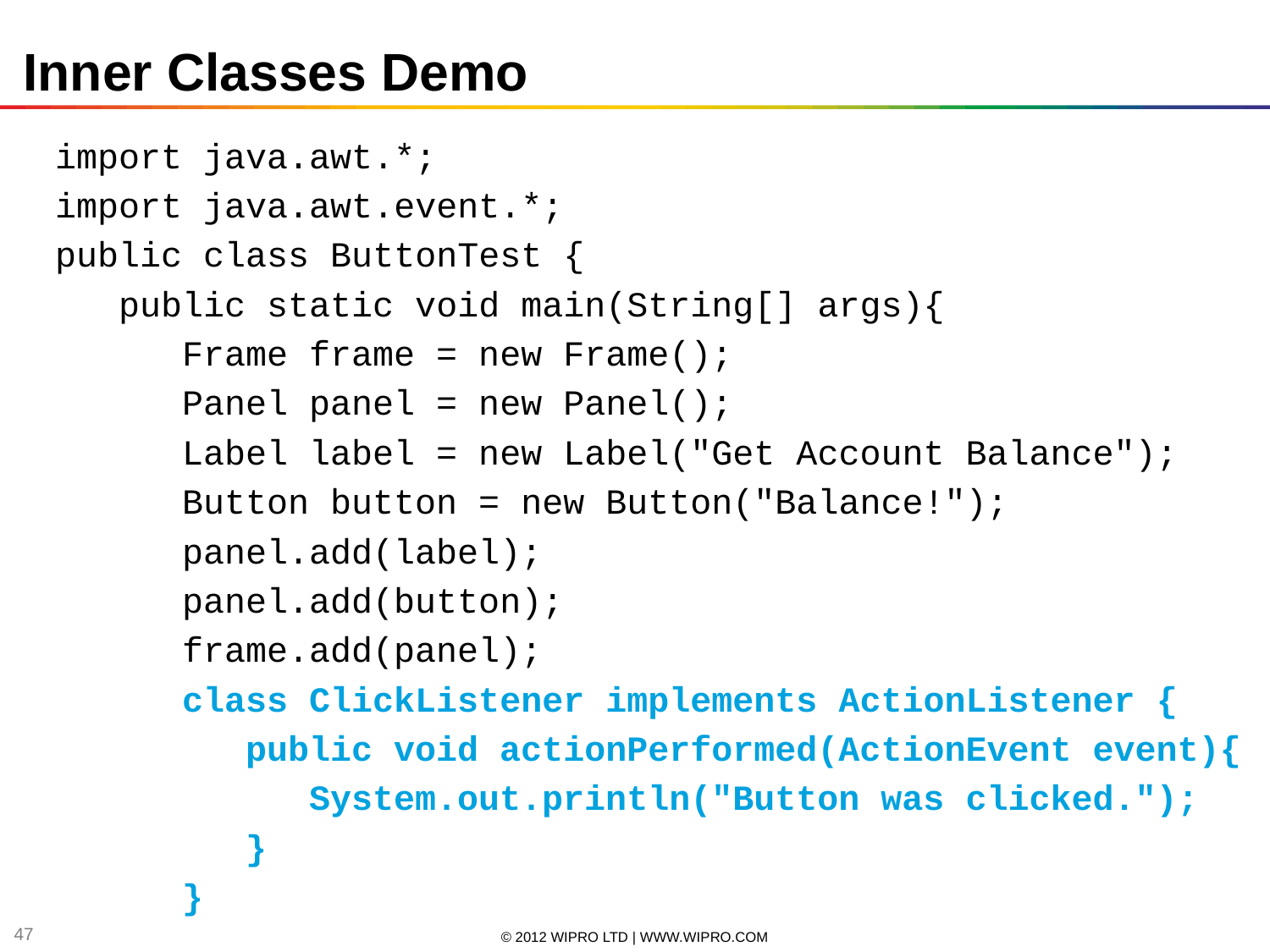

Inner Classes Demo
import java.awt.*;
import java.awt.event.*;
public class ButtonTest {
   public static void main(String[] args){
      Frame frame = new Frame();
      Panel panel = new Panel();
      Label label = new Label("Get Account Balance");
      Button button = new Button("Balance!");
      panel.add(label);
      panel.add(button);
      frame.add(panel);
      class ClickListener implements ActionListener {
         public void actionPerformed(ActionEvent event){
            System.out.println("Button was clicked.");
         }
      }